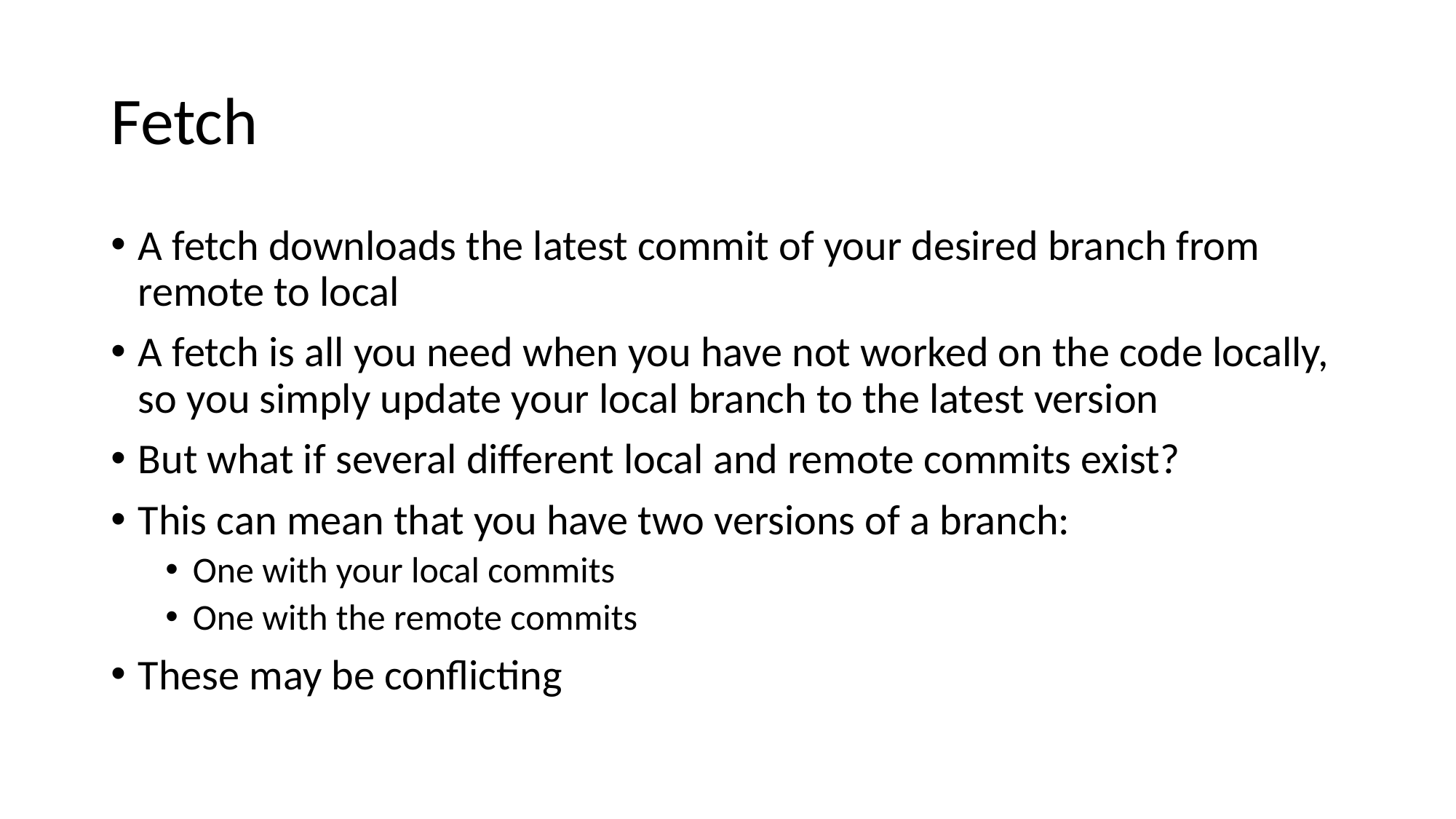

# Fetch
A fetch downloads the latest commit of your desired branch from remote to local
A fetch is all you need when you have not worked on the code locally, so you simply update your local branch to the latest version
But what if several different local and remote commits exist?
This can mean that you have two versions of a branch:
One with your local commits
One with the remote commits
These may be conflicting